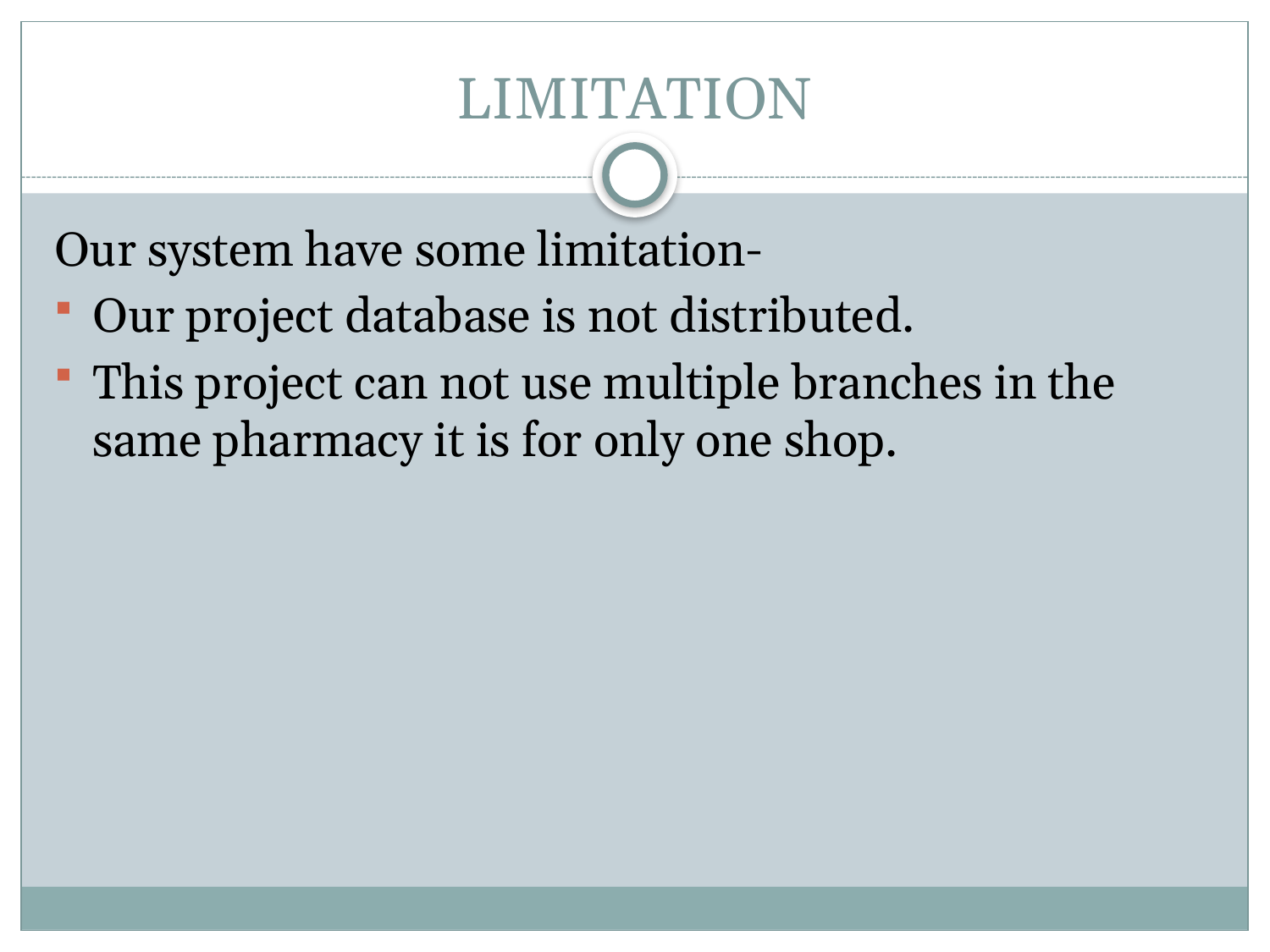

# LIMITATION
Our system have some limitation-
Our project database is not distributed.
This project can not use multiple branches in the same pharmacy it is for only one shop.